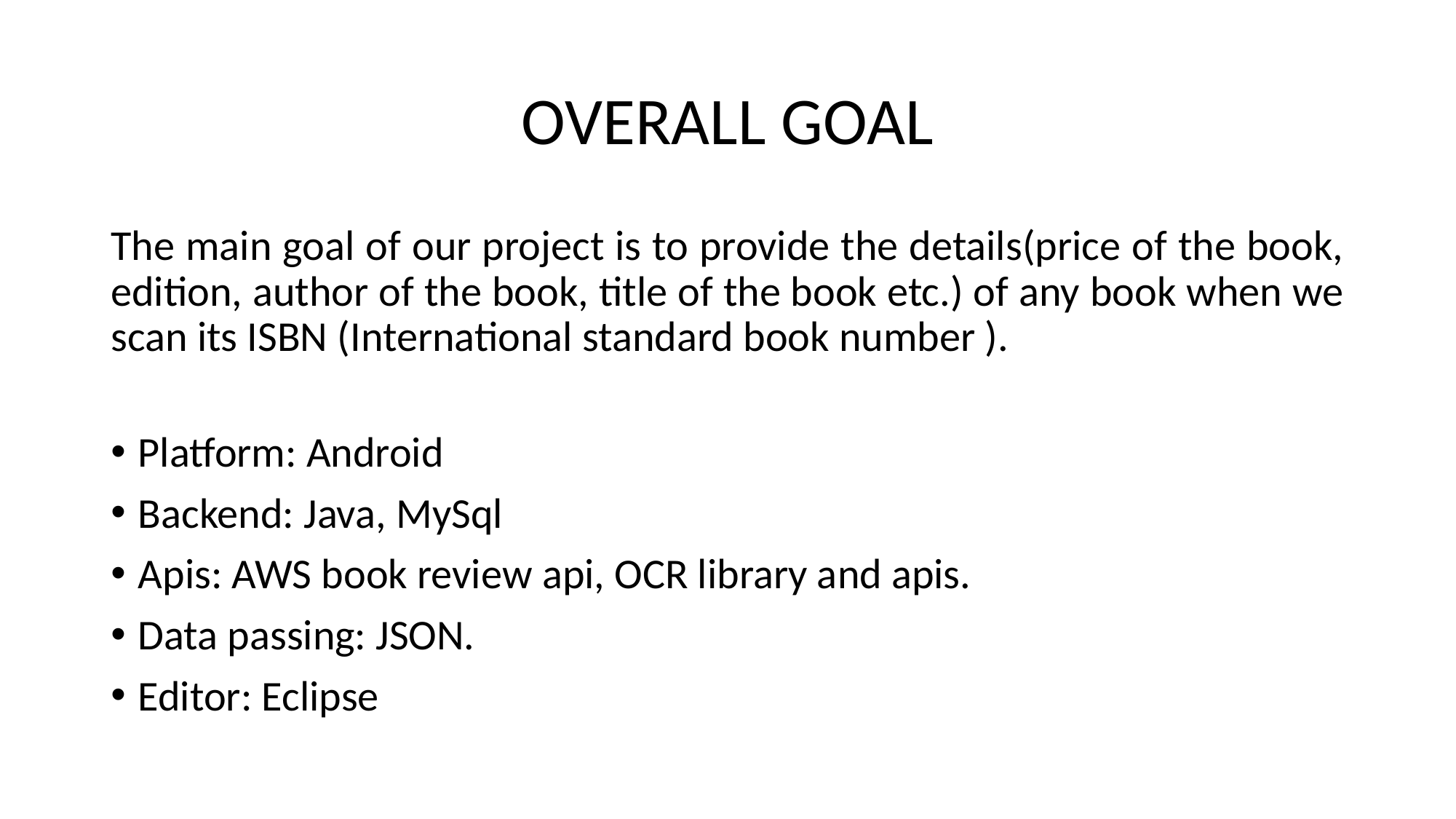

# OVERALL GOAL
The main goal of our project is to provide the details(price of the book, edition, author of the book, title of the book etc.) of any book when we scan its ISBN (International standard book number ).

Platform: Android
Backend: Java, MySql
Apis: AWS book review api, OCR library and apis.
Data passing: JSON.
Editor: Eclipse